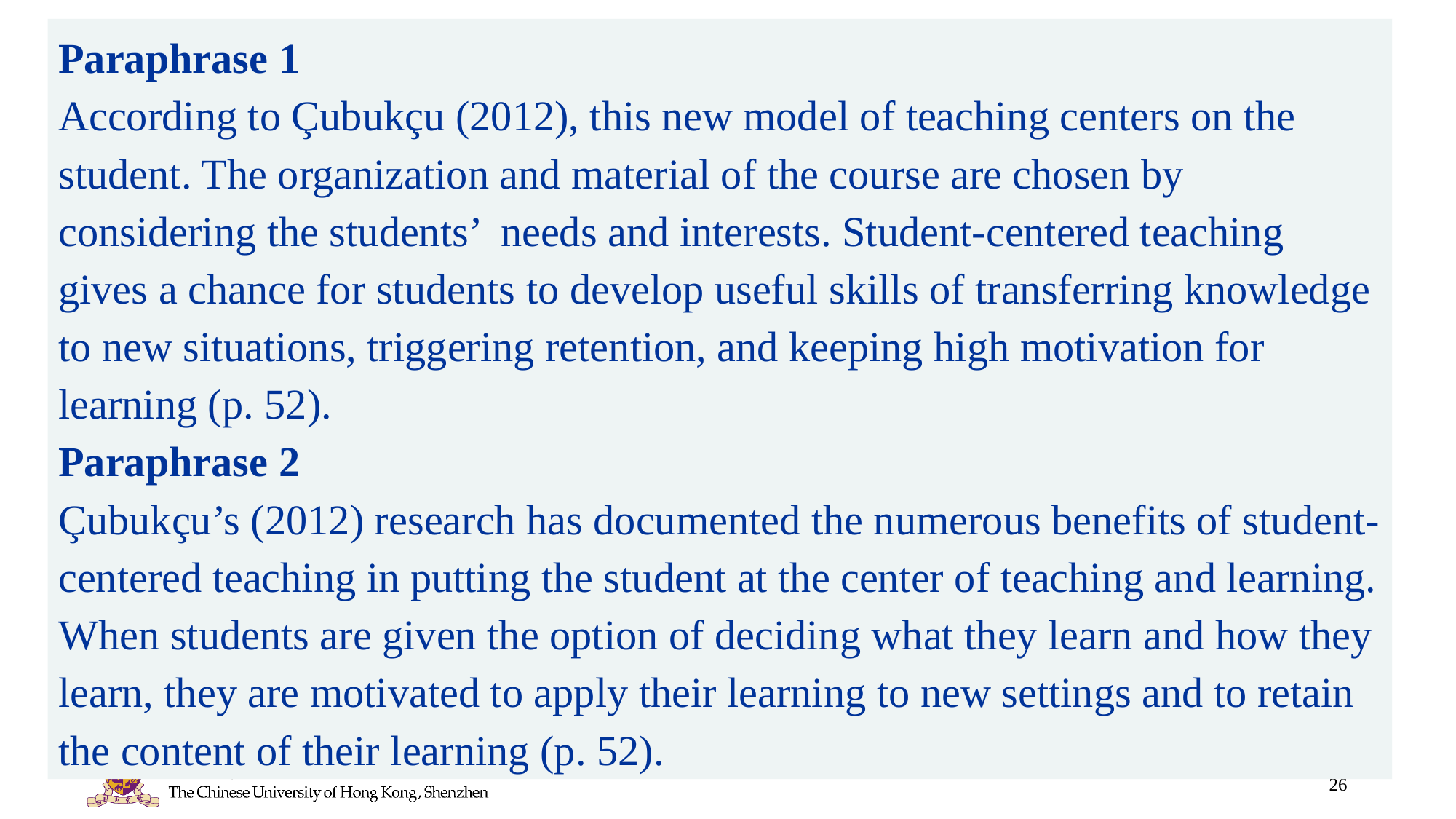

Paraphrase 1
According to Çubukçu (2012), this new model of teaching centers on the student. The organization and material of the course are chosen by considering the students’  needs and interests. Student-centered teaching gives a chance for students to develop useful skills of transferring knowledge to new situations, triggering retention, and keeping high motivation for learning (p. 52).
Paraphrase 2
Çubukçu’s (2012) research has documented the numerous benefits of student-centered teaching in putting the student at the center of teaching and learning. When students are given the option of deciding what they learn and how they learn, they are motivated to apply their learning to new settings and to retain the content of their learning (p. 52).

26